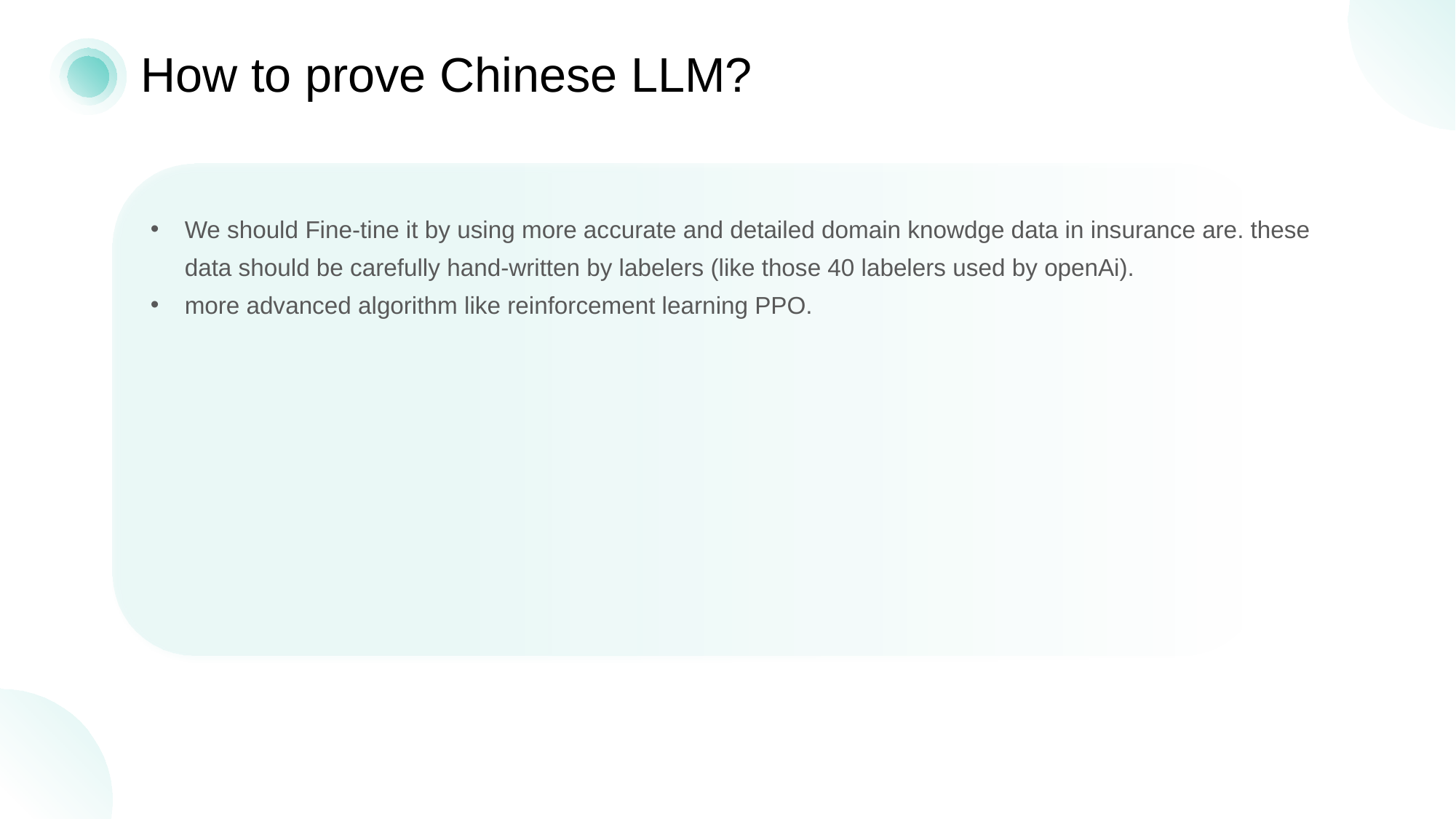

How to prove Chinese LLM?

We should Fine-tine it by using more accurate and detailed domain knowdge data in insurance are. these data should be carefully hand-written by labelers (like those 40 labelers used by openAi).
more advanced algorithm like reinforcement learning PPO.